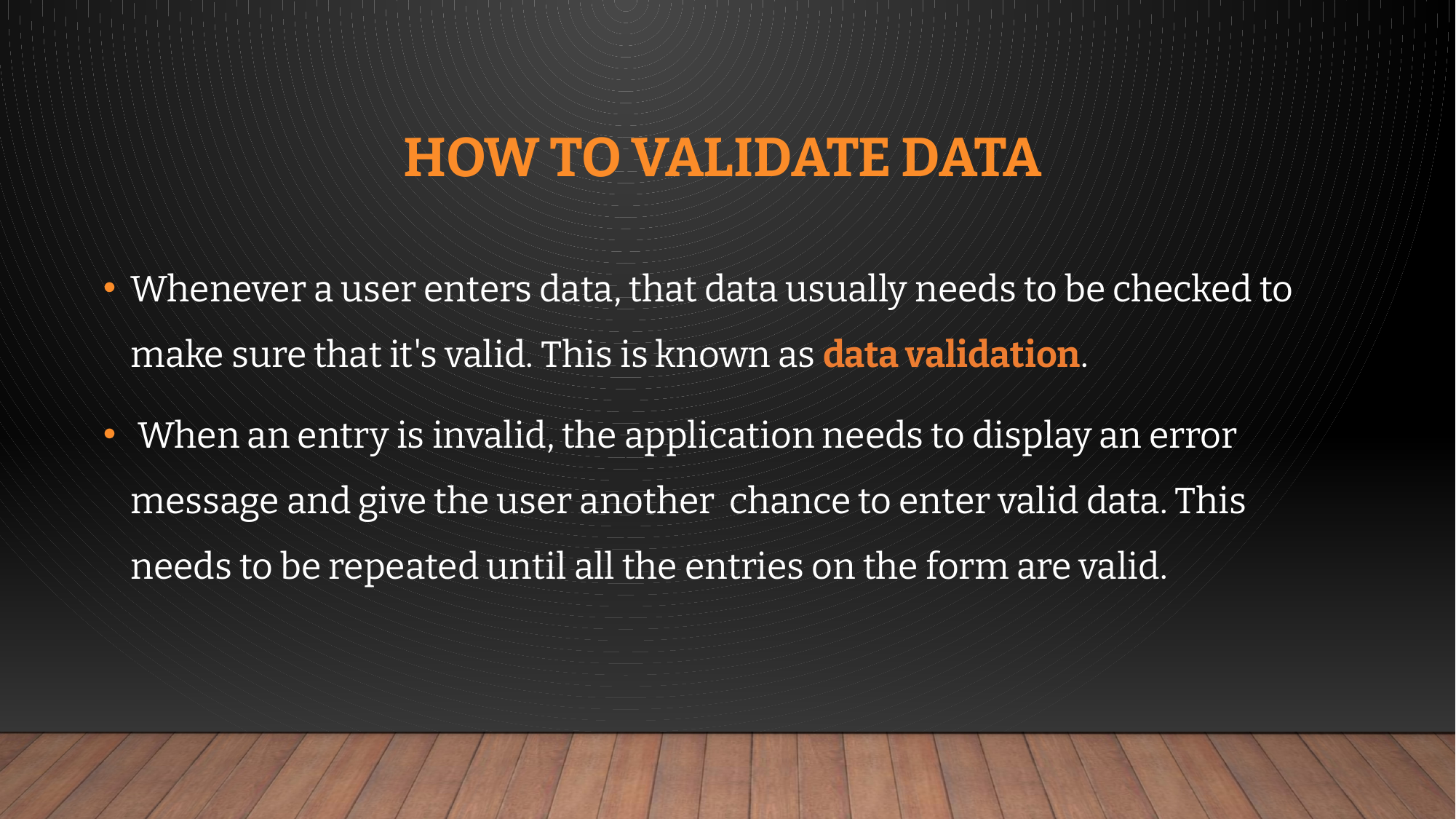

# How to validate data

Whenever a user enters data, that data usually needs to be checked to make sure that it's valid. This is known as data validation.
 When an entry is invalid, the application needs to display an error message and give the user another  chance to enter valid data. This needs to be repeated until all the entries on the form are valid.